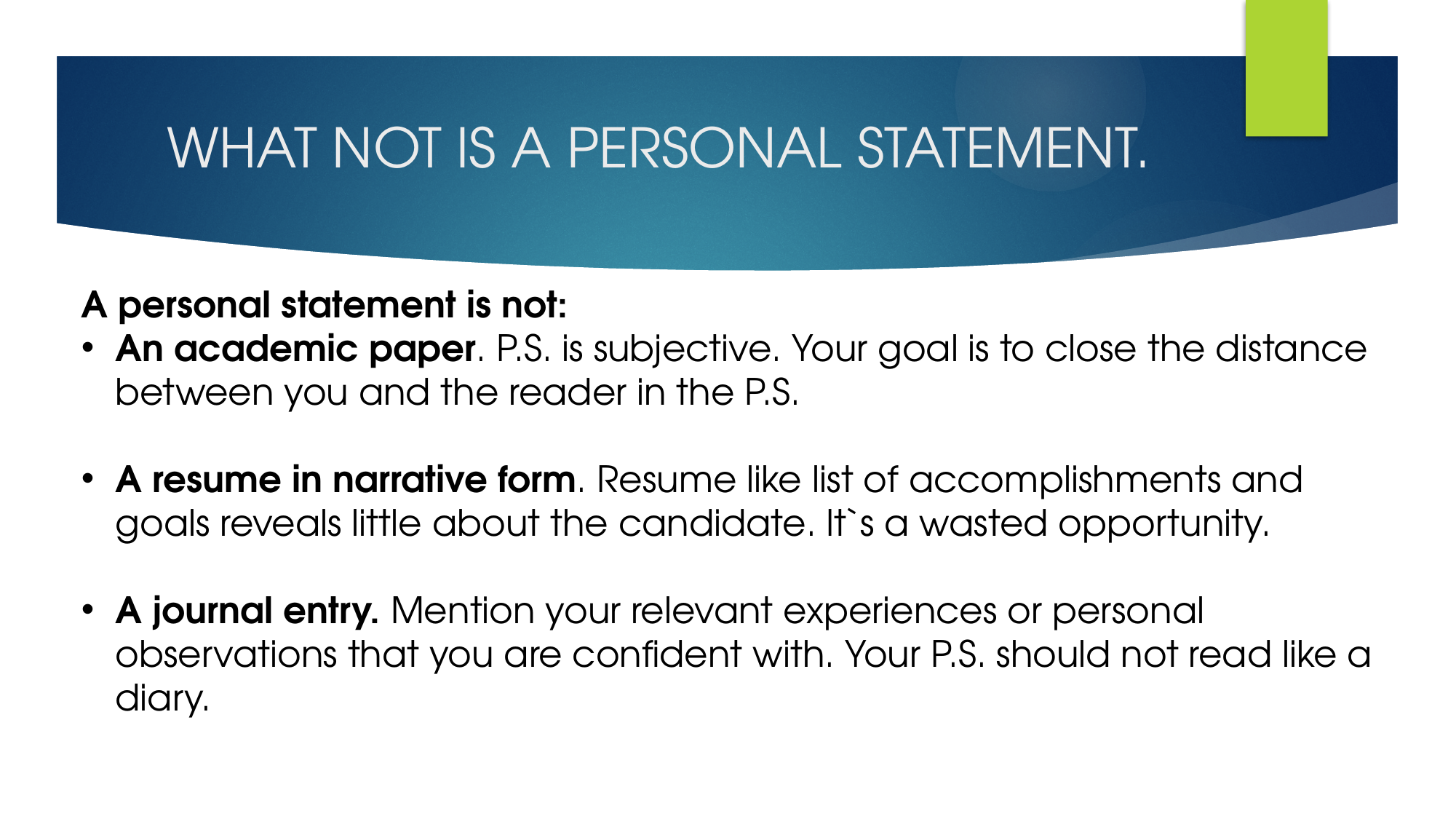

# WHAT NOT IS A PERSONAL STATEMENT.
A personal statement is not:
An academic paper. P.S. is subjective. Your goal is to close the distance between you and the reader in the P.S.

A resume in narrative form. Resume like list of accomplishments and goals reveals little about the candidate. It`s a wasted opportunity.

A journal entry. Mention your relevant experiences or personal observations that you are confident with. Your P.S. should not read like a diary.